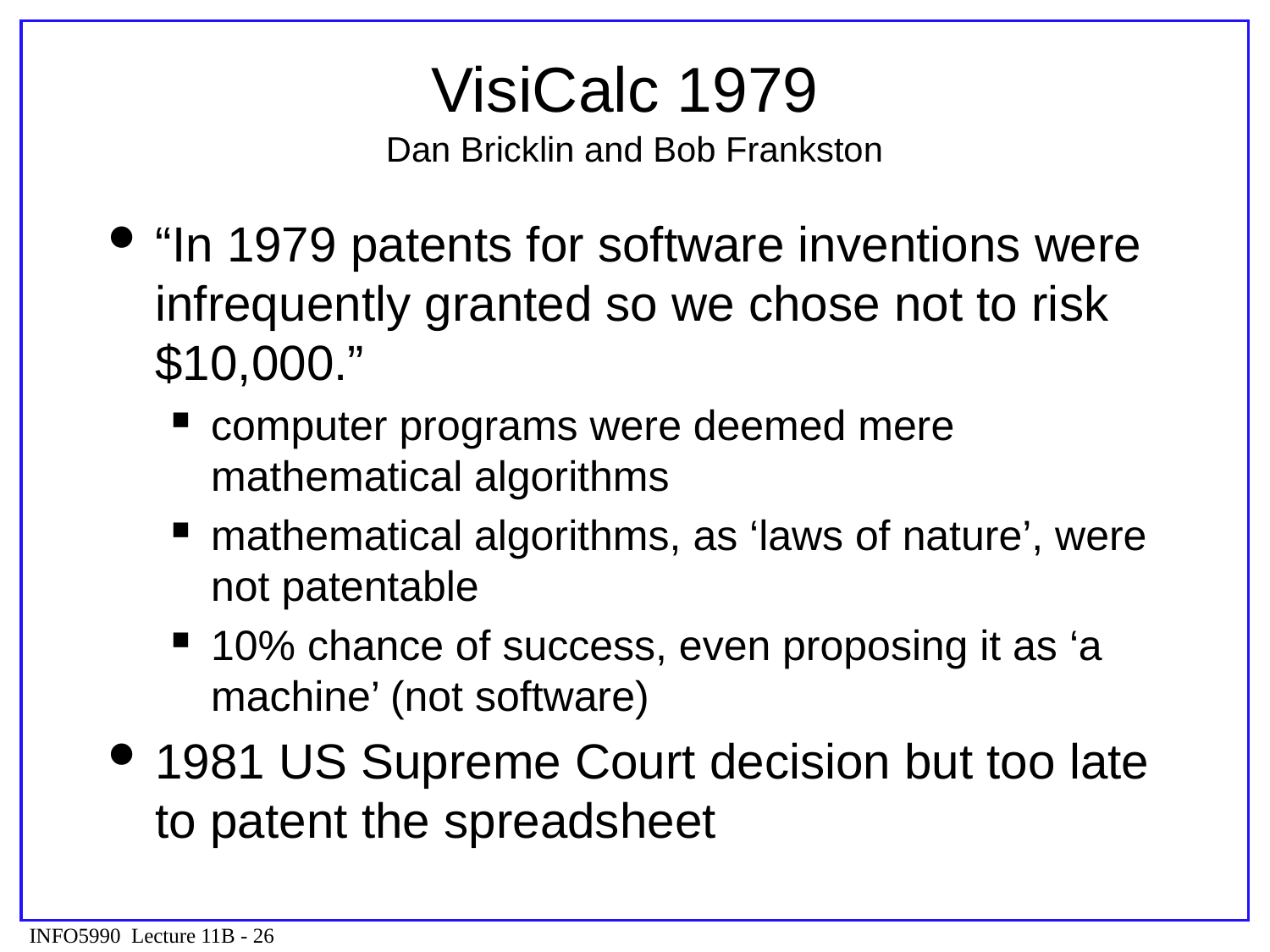

# VisiCalc 1979 Dan Bricklin and Bob Frankston
“In 1979 patents for software inventions were infrequently granted so we chose not to risk $10,000.”
computer programs were deemed mere mathematical algorithms
mathematical algorithms, as ‘laws of nature’, were not patentable
10% chance of success, even proposing it as ‘a machine’ (not software)
1981 US Supreme Court decision but too late to patent the spreadsheet